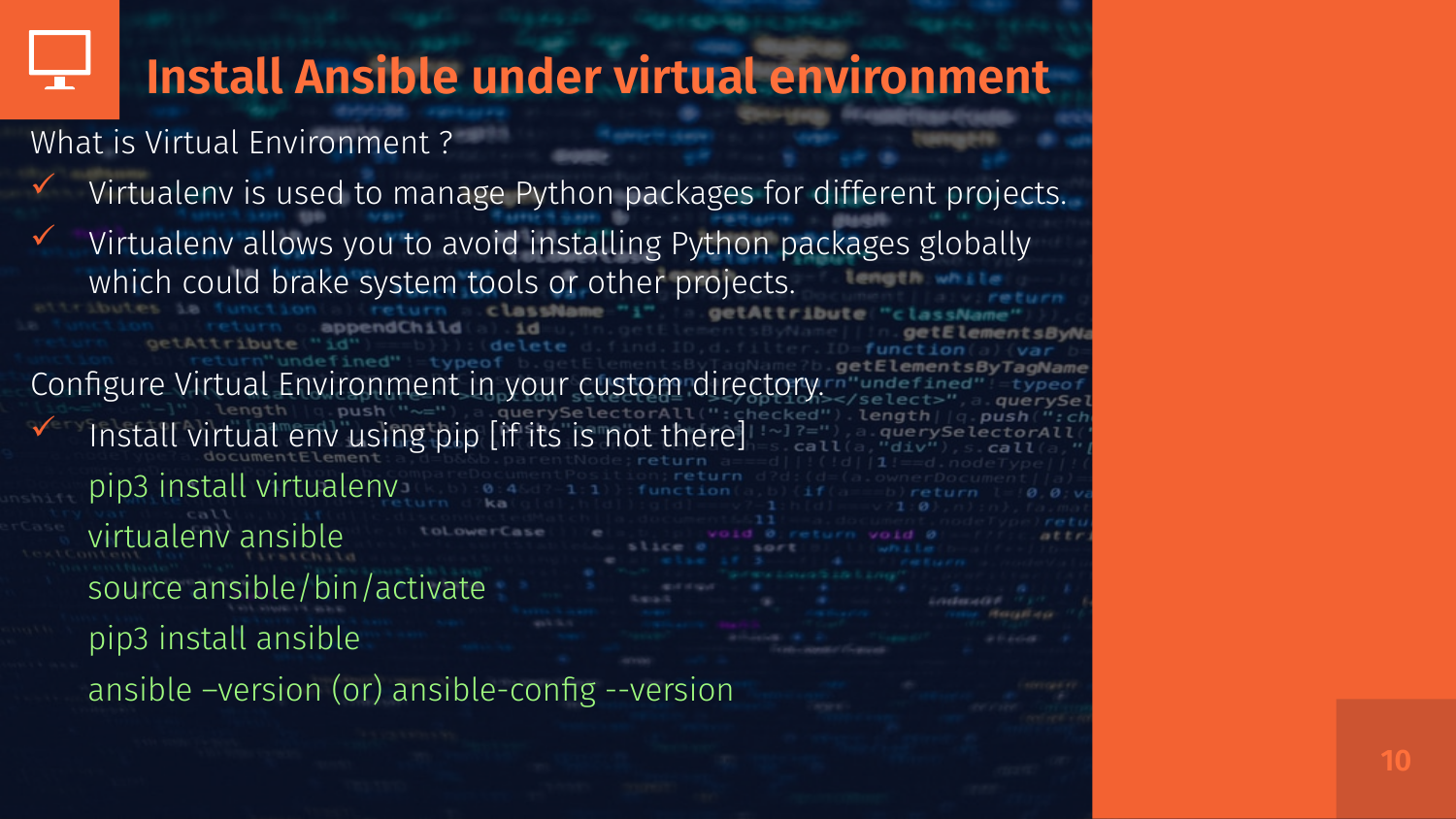

# Install Ansible under virtual environment
What is Virtual Environment ?
Virtualenv is used to manage Python packages for different projects.
Virtualenv allows you to avoid installing Python packages globally which could brake system tools or other projects.

Configure Virtual Environment in your custom directory.
Install virtual env using pip [if its is not there]
        pip3 install virtualenv
        virtualenv ansible
        source ansible/bin/activate
        pip3 install ansible
        ansible –version (or) ansible-config --version

10